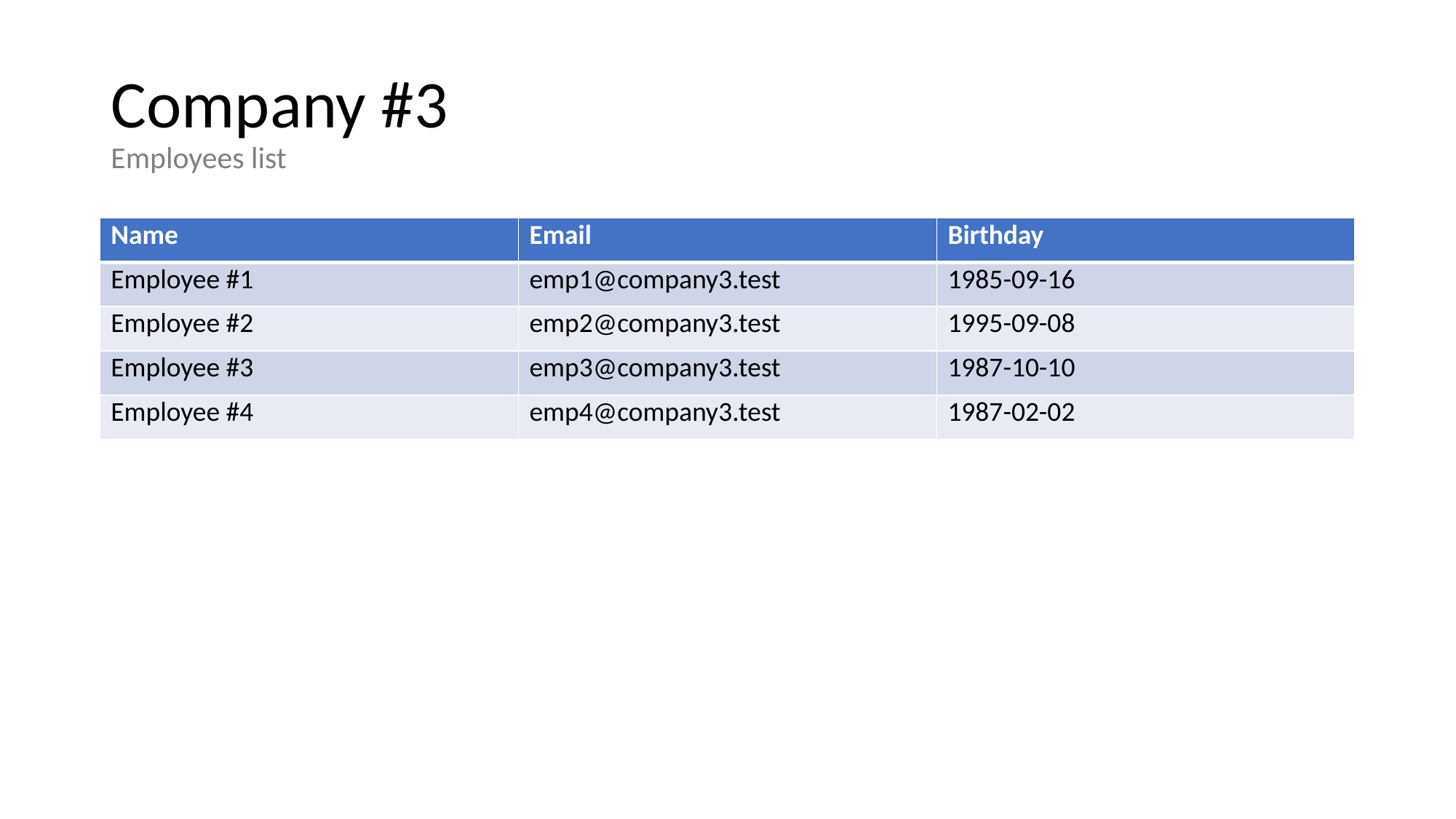

# Company #3 Employees list
| Name | Email | Birthday |
| --- | --- | --- |
| Employee #1 | emp1@company3.test | 1985-09-16 |
| Employee #2 | emp2@company3.test | 1995-09-08 |
| Employee #3 | emp3@company3.test | 1987-10-10 |
| Employee #4 | emp4@company3.test | 1987-02-02 |